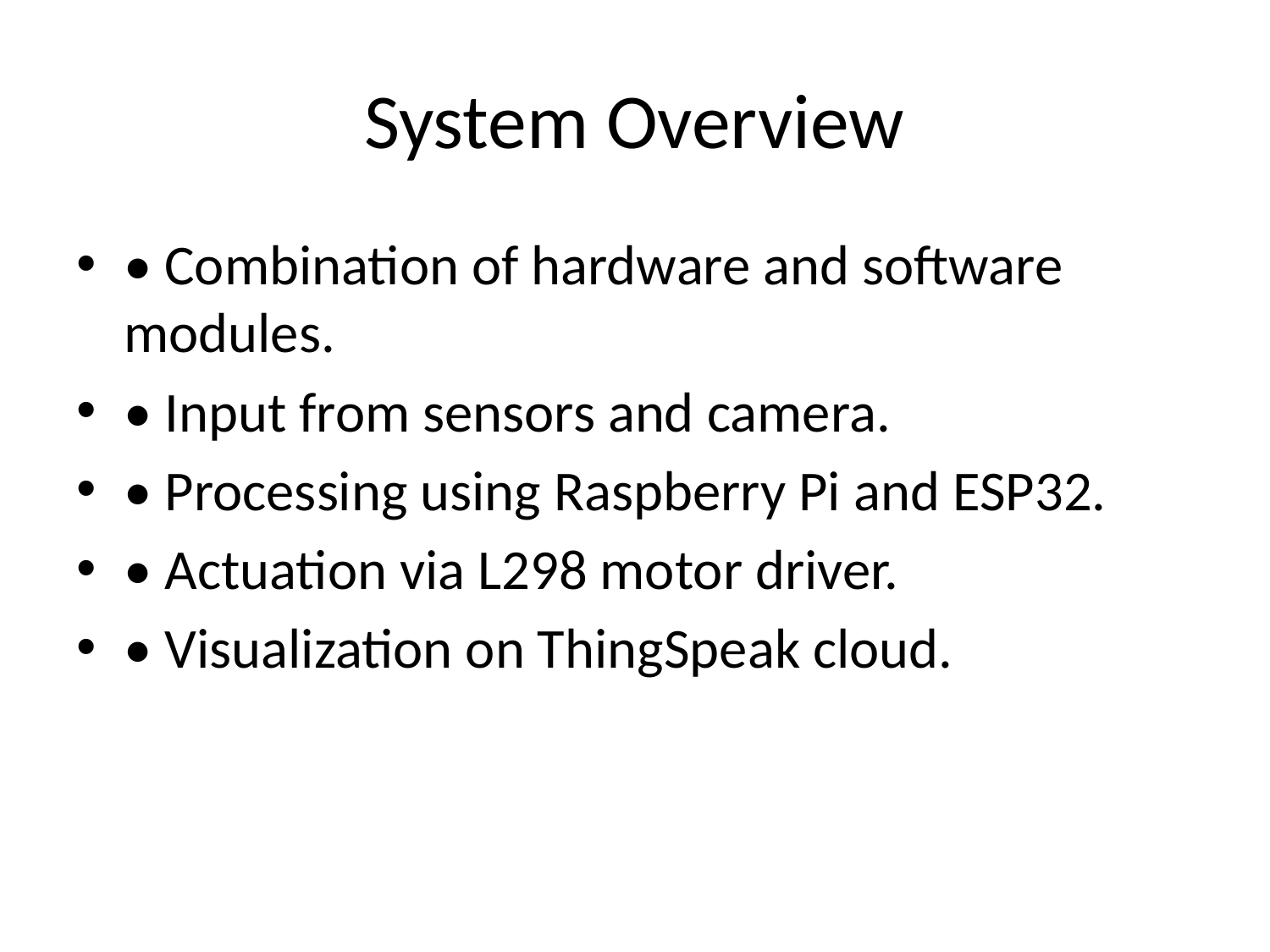

# System Overview
• Combination of hardware and software modules.
• Input from sensors and camera.
• Processing using Raspberry Pi and ESP32.
• Actuation via L298 motor driver.
• Visualization on ThingSpeak cloud.